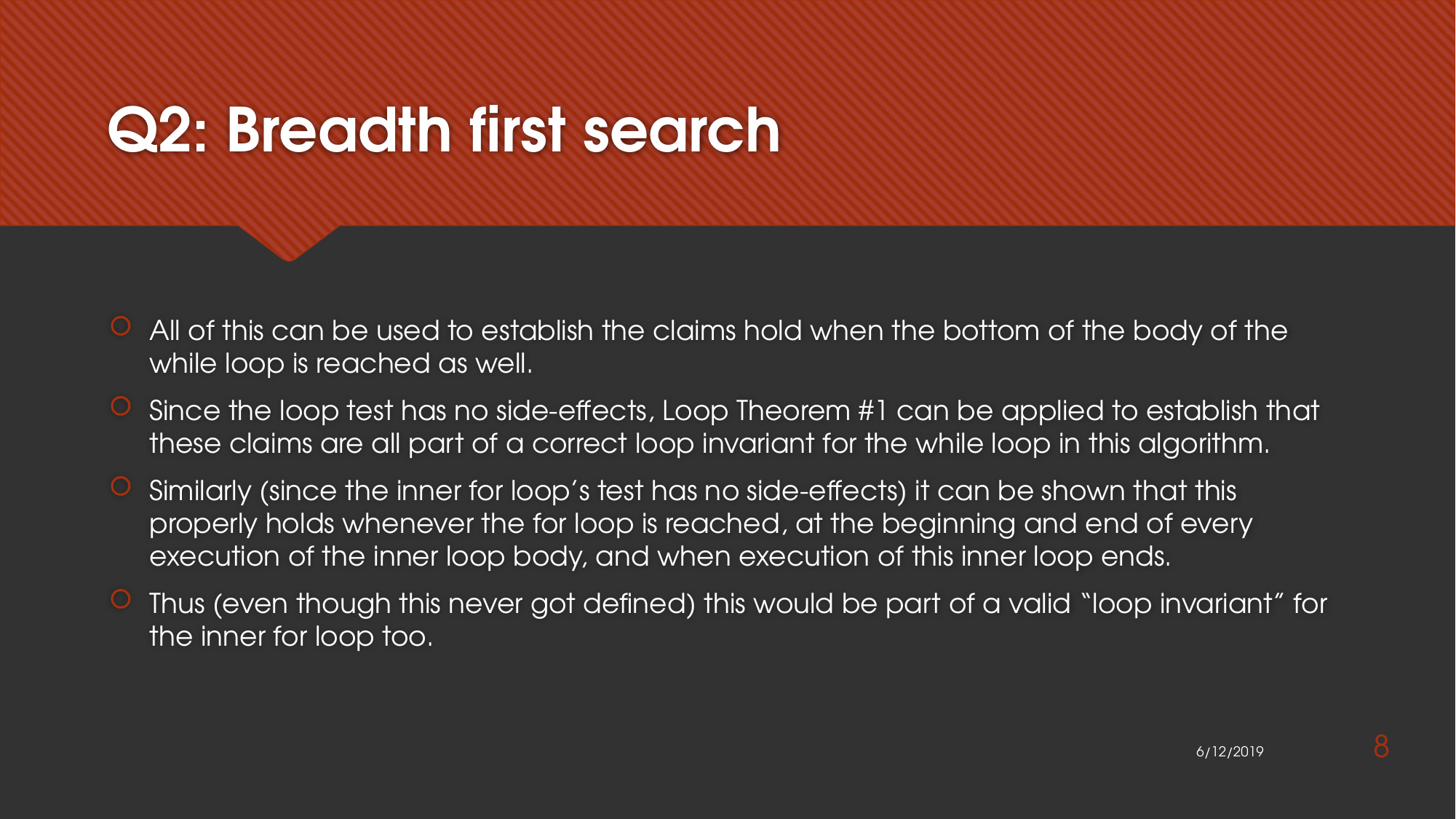

# Q2: Breadth first search
All of this can be used to establish the claims hold when the bottom of the body of the while loop is reached as well.
Since the loop test has no side-effects, Loop Theorem #1 can be applied to establish that these claims are all part of a correct loop invariant for the while loop in this algorithm.
Similarly (since the inner for loop’s test has no side-effects) it can be shown that this properly holds whenever the for loop is reached, at the beginning and end of every execution of the inner loop body, and when execution of this inner loop ends.
Thus (even though this never got defined) this would be part of a valid “loop invariant” for the inner for loop too.
8
6/12/2019